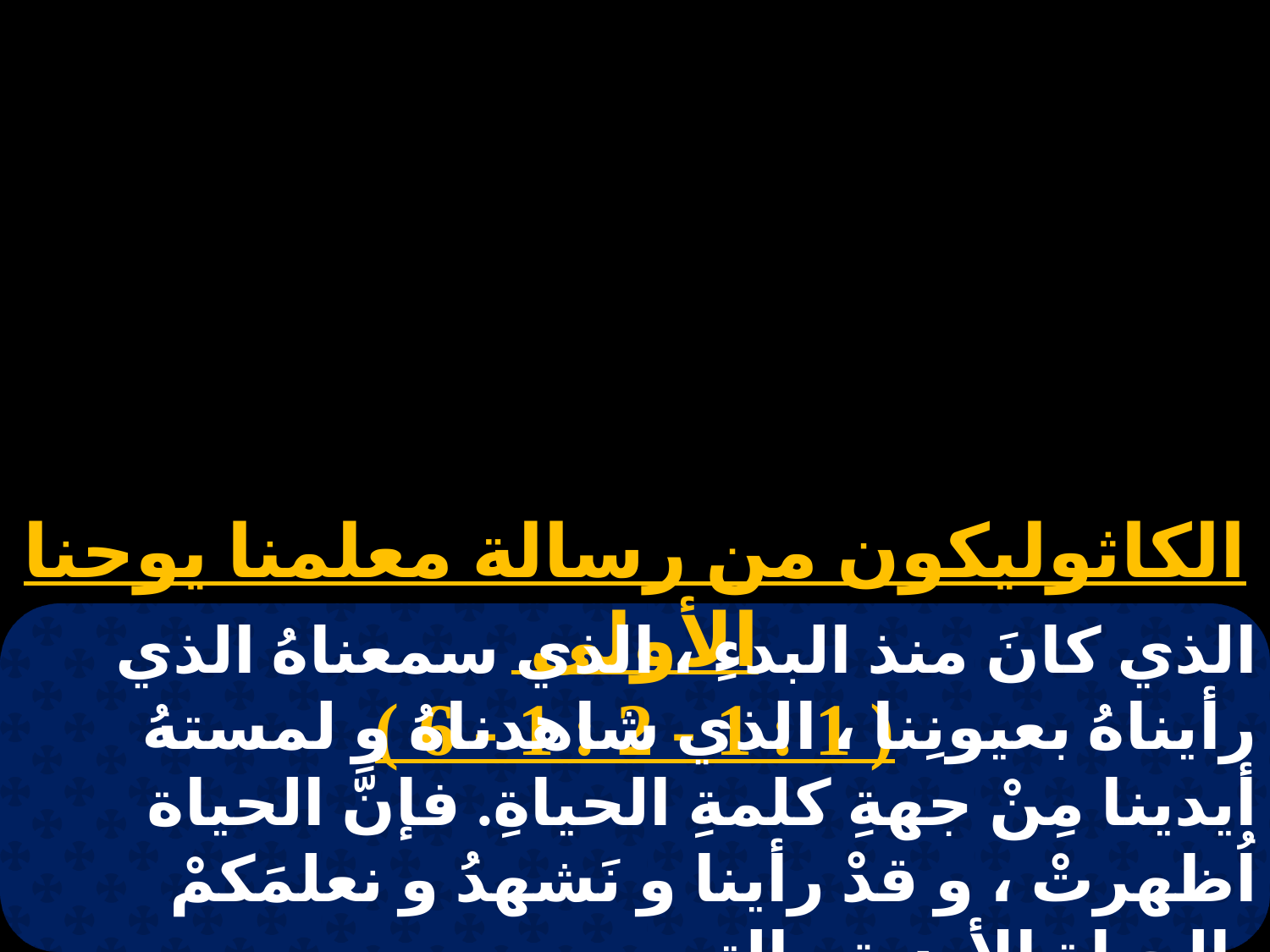

الكاثوليكون من رسالة معلمنا يوحنا الأولى
( 1 : 1 - 2 : 1 - 6 )
الذي كانَ منذ البدءِ ، الذي سمعناهُ الذي رأيناهُ بعيونِنا ، الذي شاهدناهُ و لمستهُ أيدينا مِنْ جهةِ كلمةِ الحياةِ. فإنَّ الحياة اُظهرتْ ، و قدْ رأينا و نَشهدُ و نعلمَكمْ بالحياةِ الأبديةِ ، التي